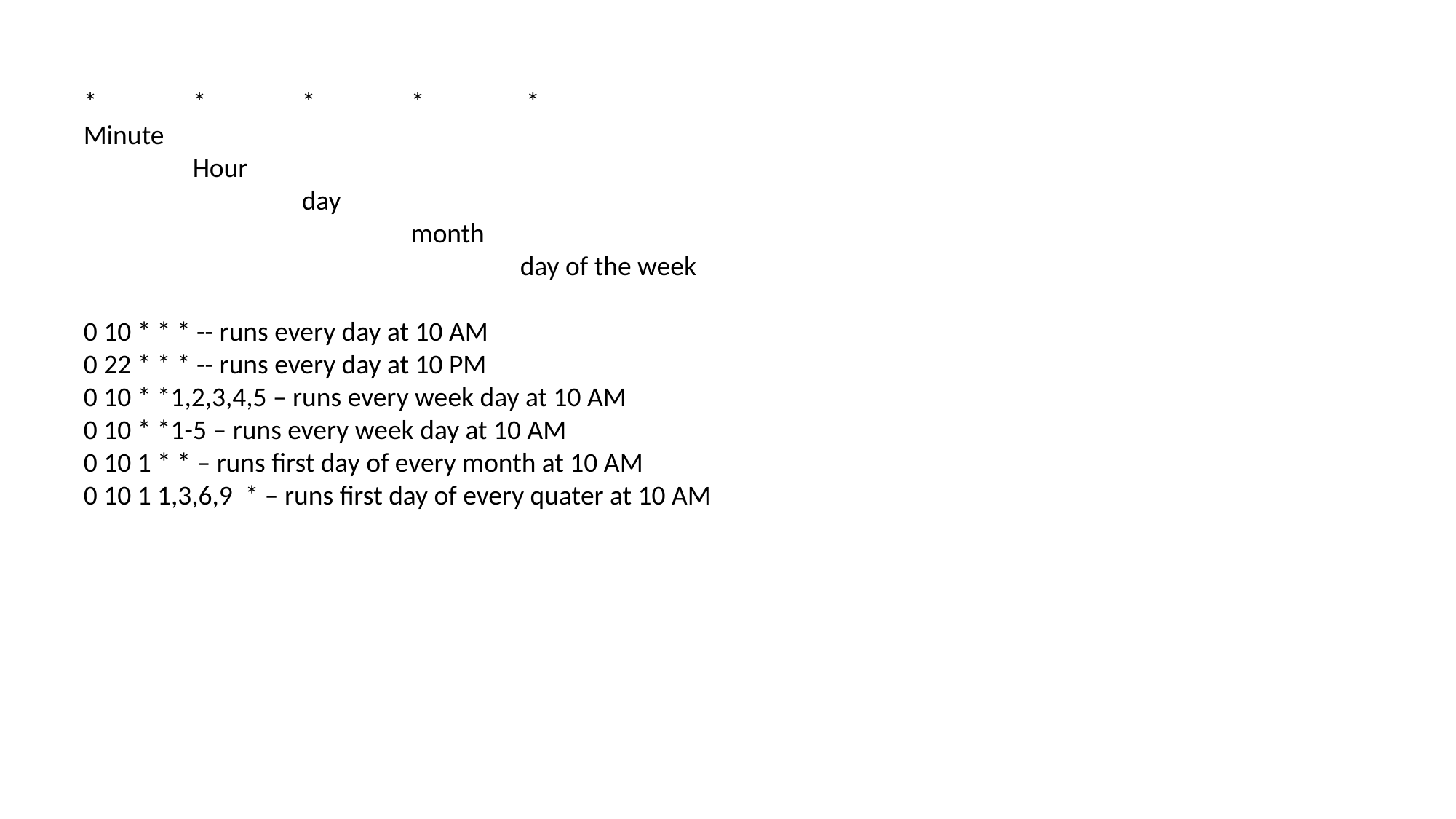

* 	* 	* 	*	 *
Minute
	Hour
		day
			month
				day of the week

0 10 * * * -- runs every day at 10 AM
0 22 * * * -- runs every day at 10 PM
0 10 * *1,2,3,4,5 – runs every week day at 10 AM
0 10 * *1-5 – runs every week day at 10 AM
0 10 1 * * – runs first day of every month at 10 AM
0 10 1 1,3,6,9  * – runs first day of every quater at 10 AM